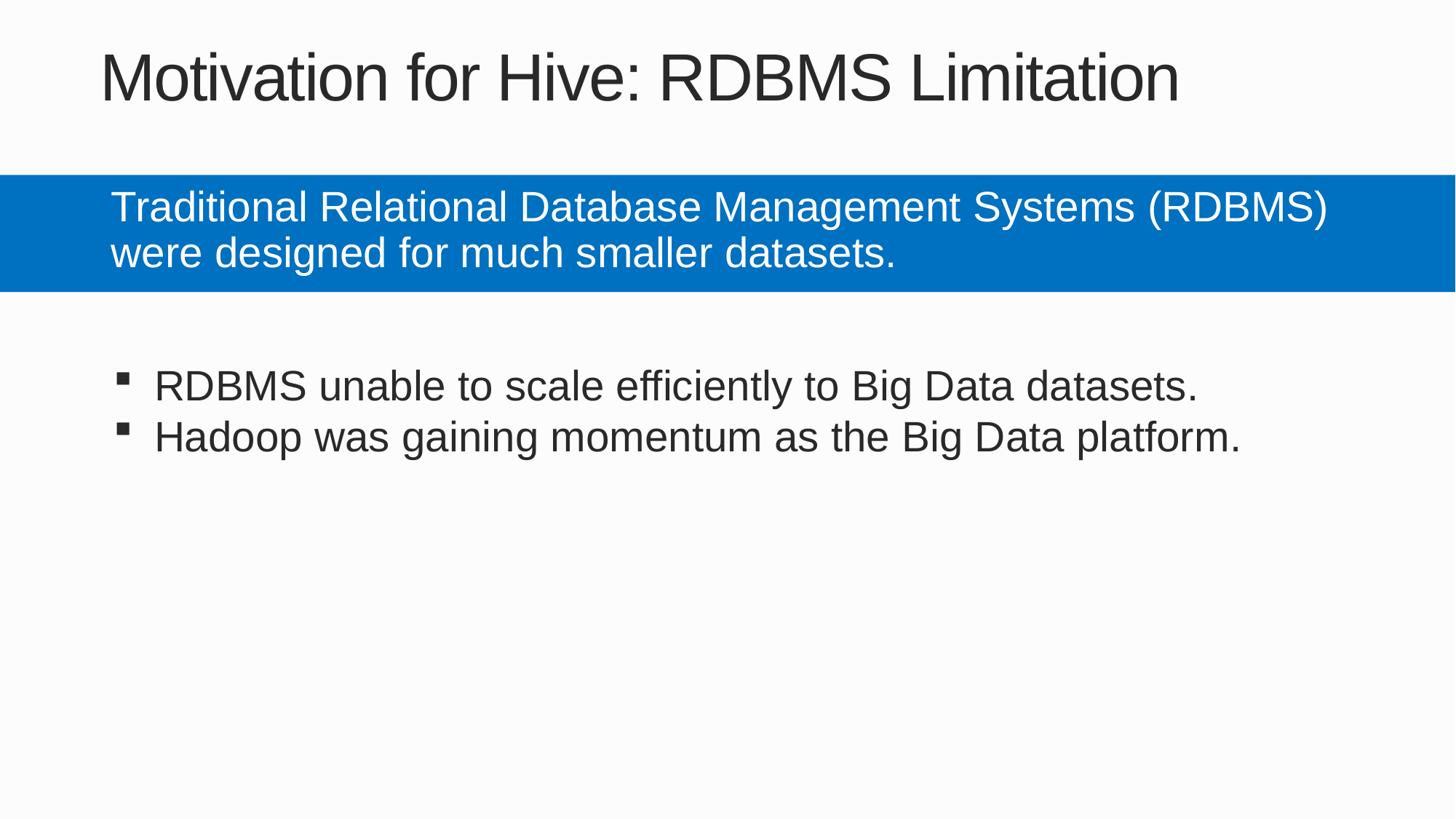

Motivation for Hive: RDBMS Limitation
Traditional Relational Database Management Systems (RDBMS) were designed for much smaller datasets.

RDBMS unable to scale efficiently to Big Data datasets.
Hadoop was gaining momentum as the Big Data platform.